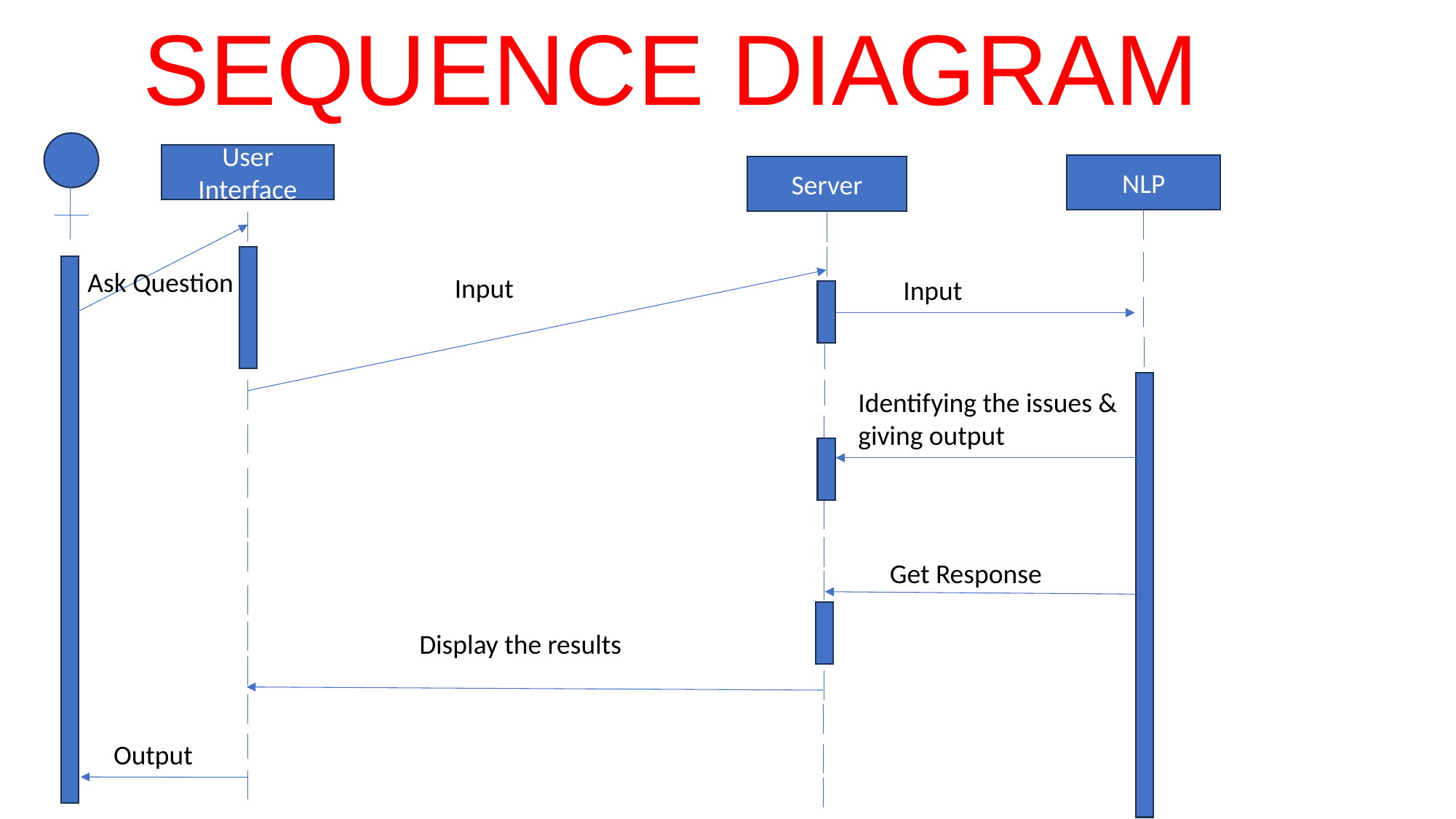

SEQUENCE DIAGRAM

User Interface
NLP
Server
Ask Question
Input
Input

Identifying the issues & giving output

Get Response

Display the results
Output